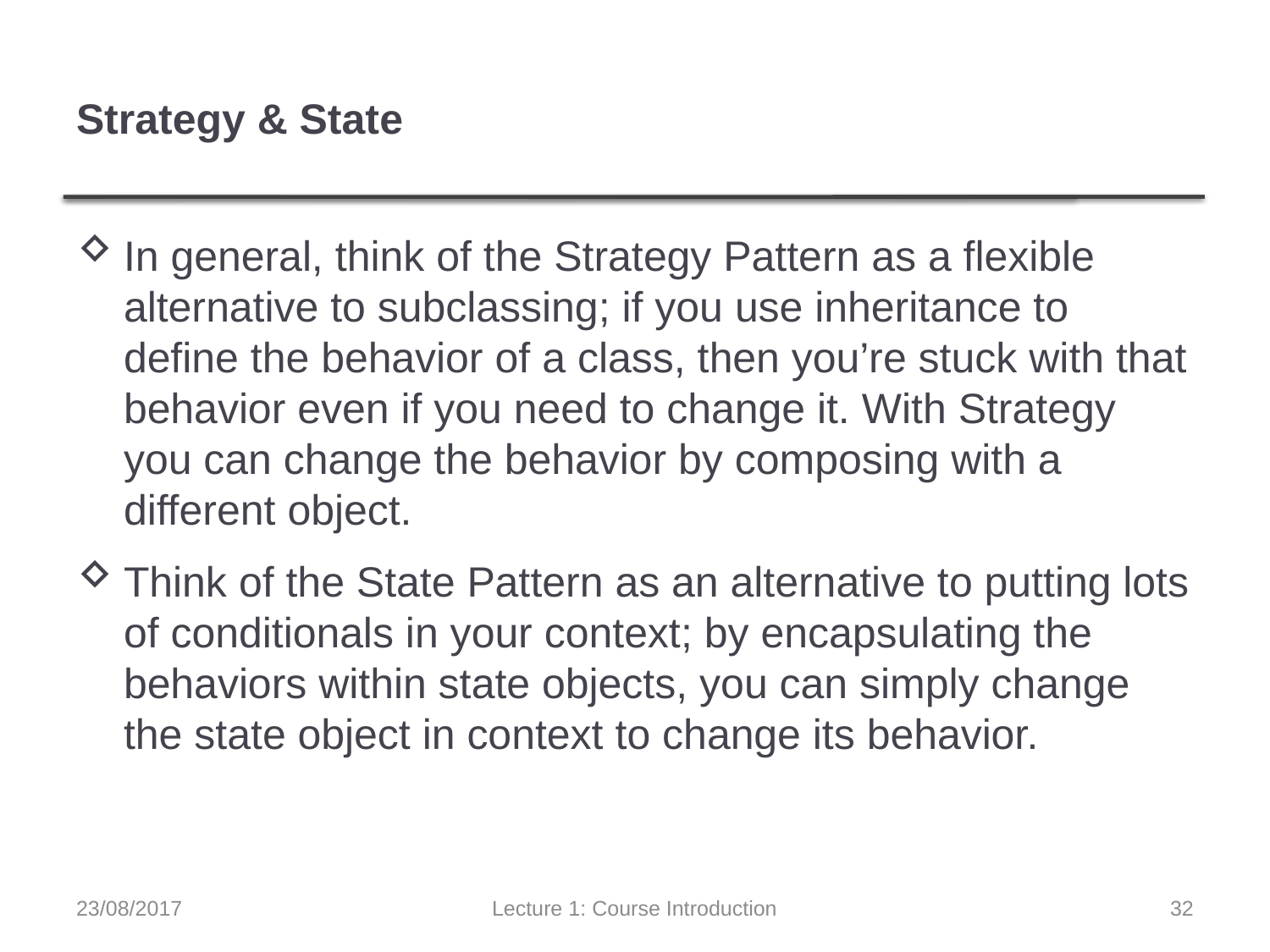

# Strategy & State
In general, think of the Strategy Pattern as a flexible alternative to subclassing; if you use inheritance to define the behavior of a class, then you’re stuck with that behavior even if you need to change it. With Strategy you can change the behavior by composing with a different object.
Think of the State Pattern as an alternative to putting lots of conditionals in your context; by encapsulating the behaviors within state objects, you can simply change the state object in context to change its behavior.
23/08/2017
Lecture 1: Course Introduction
32